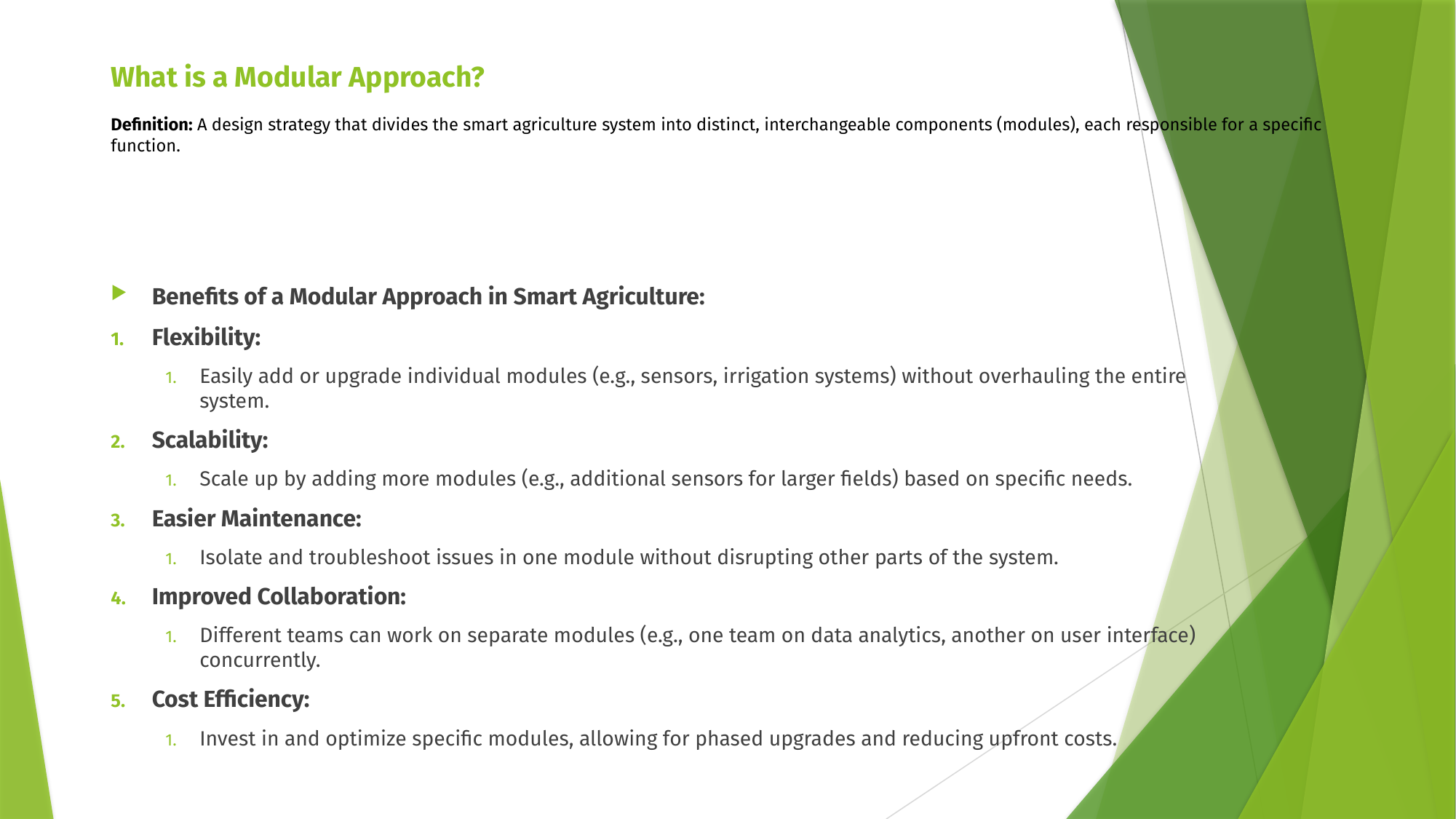

# What is a Modular Approach? Definition: A design strategy that divides the smart agriculture system into distinct, interchangeable components (modules), each responsible for a specific function.
Benefits of a Modular Approach in Smart Agriculture:
Flexibility:
Easily add or upgrade individual modules (e.g., sensors, irrigation systems) without overhauling the entire system.
Scalability:
Scale up by adding more modules (e.g., additional sensors for larger fields) based on specific needs.
Easier Maintenance:
Isolate and troubleshoot issues in one module without disrupting other parts of the system.
Improved Collaboration:
Different teams can work on separate modules (e.g., one team on data analytics, another on user interface) concurrently.
Cost Efficiency:
Invest in and optimize specific modules, allowing for phased upgrades and reducing upfront costs.